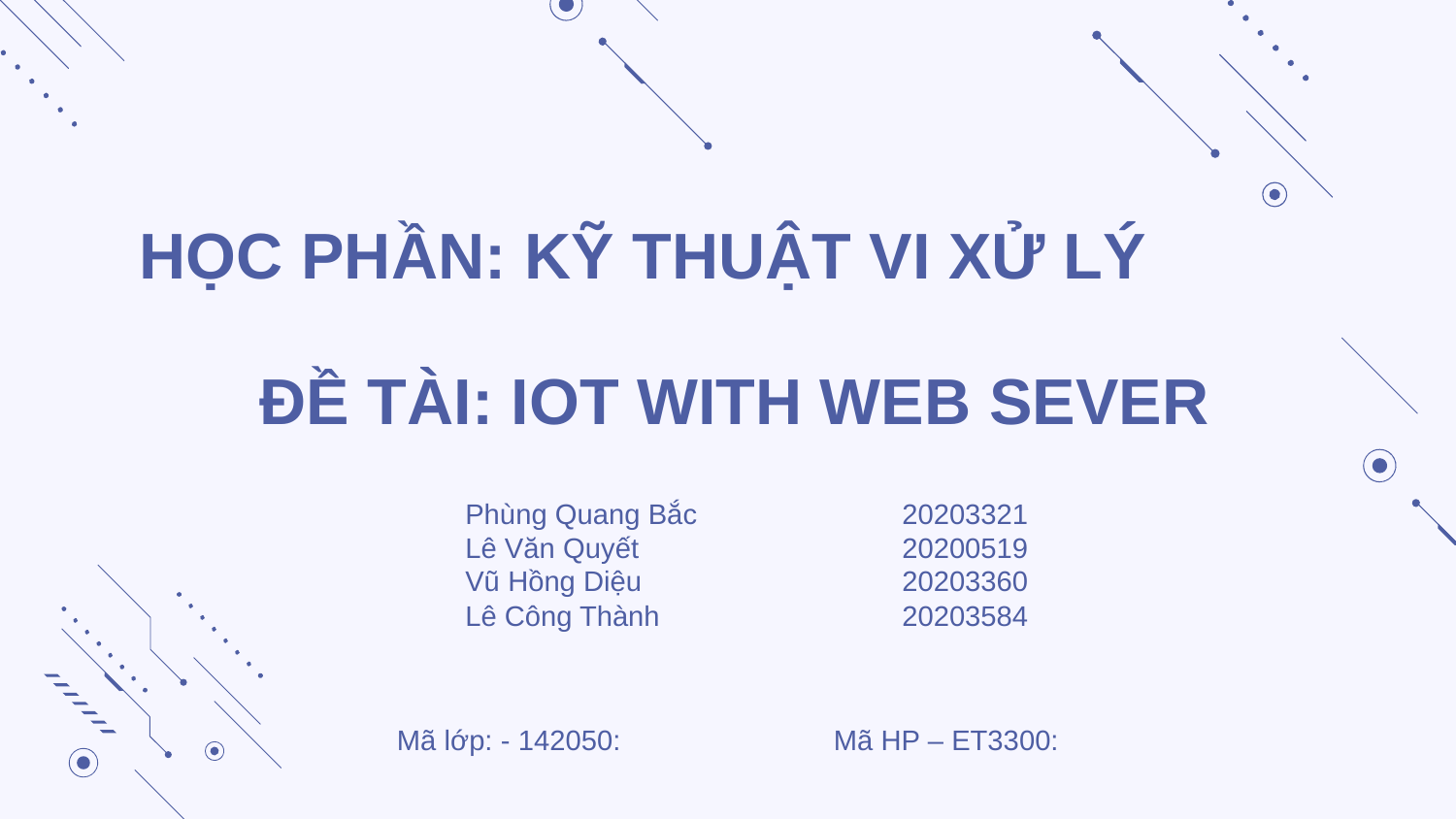

SPEC – Thông số kỹ thuật
01
Mục đích – Mục tiêu
03
HỌC PHẦN: KỸ THUẬT VI XỬ LÝ
02
ĐỀ TÀI: IOT WITH WEB SEVER
04
Phùng Quang Bắc		20203321
Lê Văn Quyết		20200519
Vũ Hồng Diệu		20203360
Lê Công Thành		20203584
Người dùng

Sơ đồ khối – Kế hoạch
Mã lớp: - 142050:		Mã HP – ET3300: